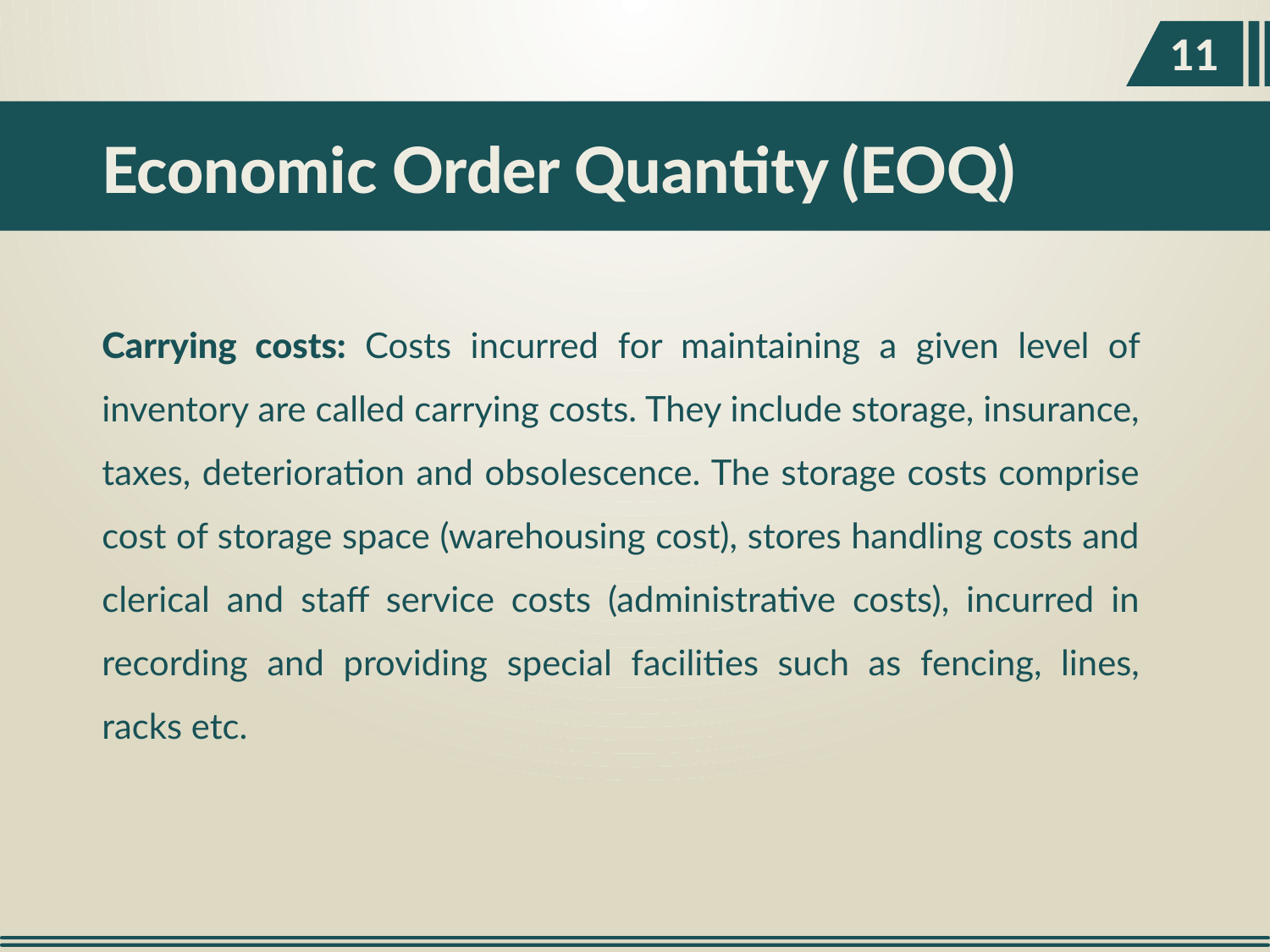

11
Economic Order Quantity (EOQ)
Carrying costs: Costs incurred for maintaining a given level of inventory are called carrying costs. They include storage, insurance, taxes, deterioration and obsolescence. The storage costs comprise cost of storage space (warehousing cost), stores handling costs and clerical and staff service costs (administrative costs), incurred in recording and providing special facilities such as fencing, lines, racks etc.